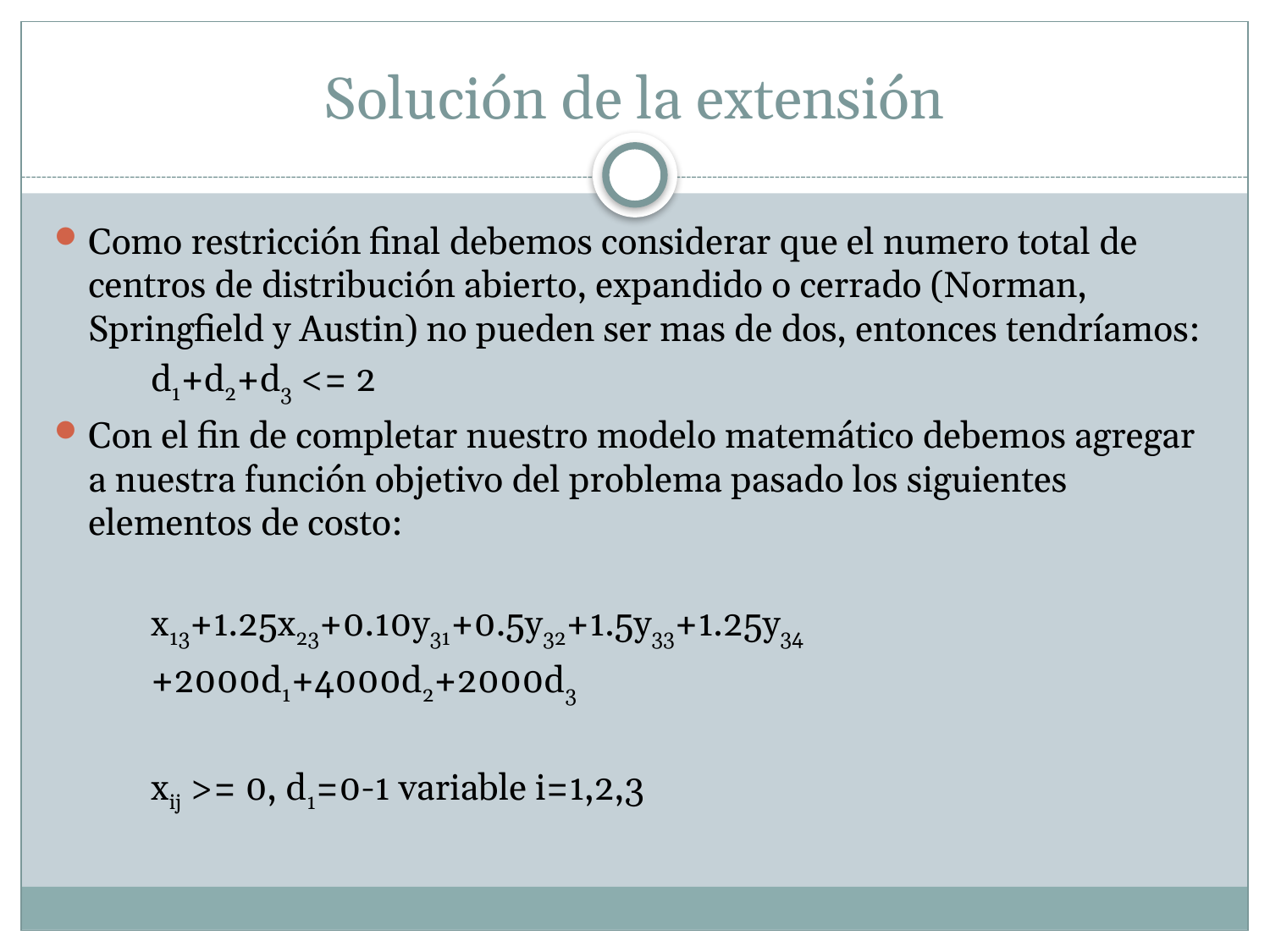

# Solución de la extensión
Como restricción final debemos considerar que el numero total de centros de distribución abierto, expandido o cerrado (Norman, Springfield y Austin) no pueden ser mas de dos, entonces tendríamos:
	d1+d2+d3 <= 2
Con el fin de completar nuestro modelo matemático debemos agregar a nuestra función objetivo del problema pasado los siguientes elementos de costo:

	x13+1.25x23+0.10y31+0.5y32+1.5y33+1.25y34
	+2000d1+4000d2+2000d3

	xij >= 0, d1=0-1 variable i=1,2,3